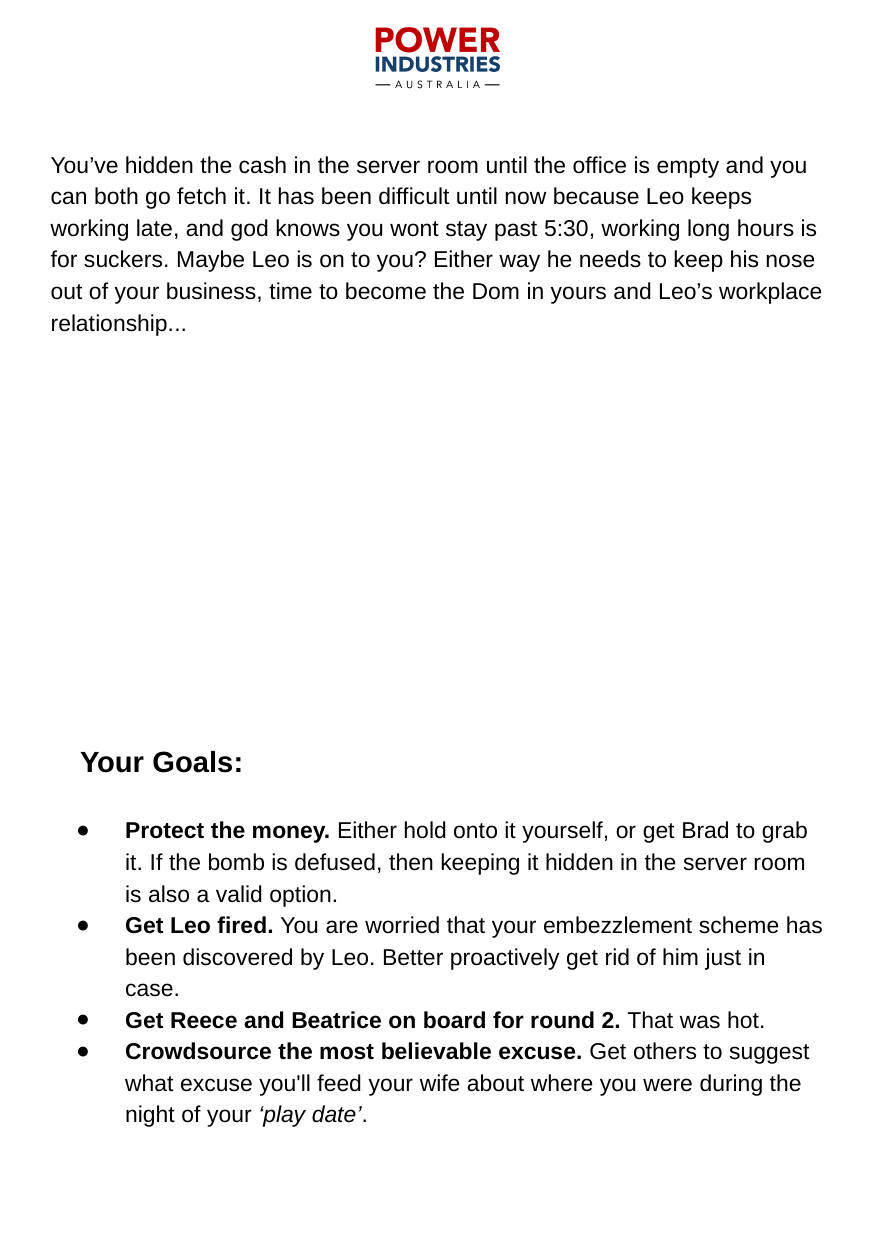

You’ve hidden the cash in the server room until the office is empty and you can both go fetch it. It has been difficult until now because Leo keeps working late, and god knows you wont stay past 5:30, working long hours is for suckers. Maybe Leo is on to you? Either way he needs to keep his nose out of your business, time to become the Dom in yours and Leo’s workplace relationship...

Your Goals:
Protect the money. Either hold onto it yourself, or get Brad to grab it. If the bomb is defused, then keeping it hidden in the server room is also a valid option.
Get Leo fired. You are worried that your embezzlement scheme has been discovered by Leo. Better proactively get rid of him just in case.
Get Reece and Beatrice on board for round 2. That was hot.
Crowdsource the most believable excuse. Get others to suggest what excuse you'll feed your wife about where you were during the night of your ‘play date’.